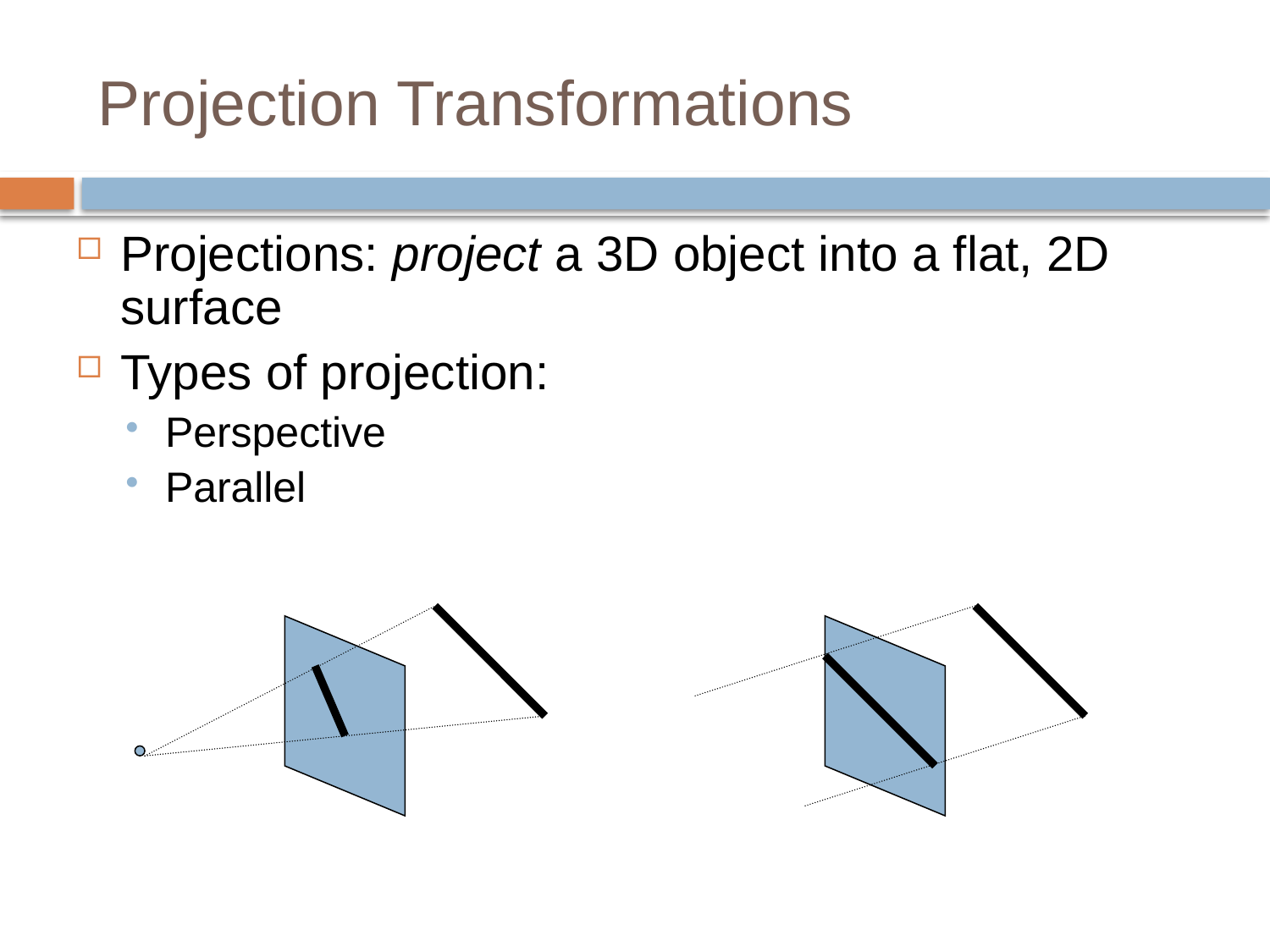

# Projection Transformations
Projections: project a 3D object into a flat, 2D surface
Types of projection:
Perspective
Parallel